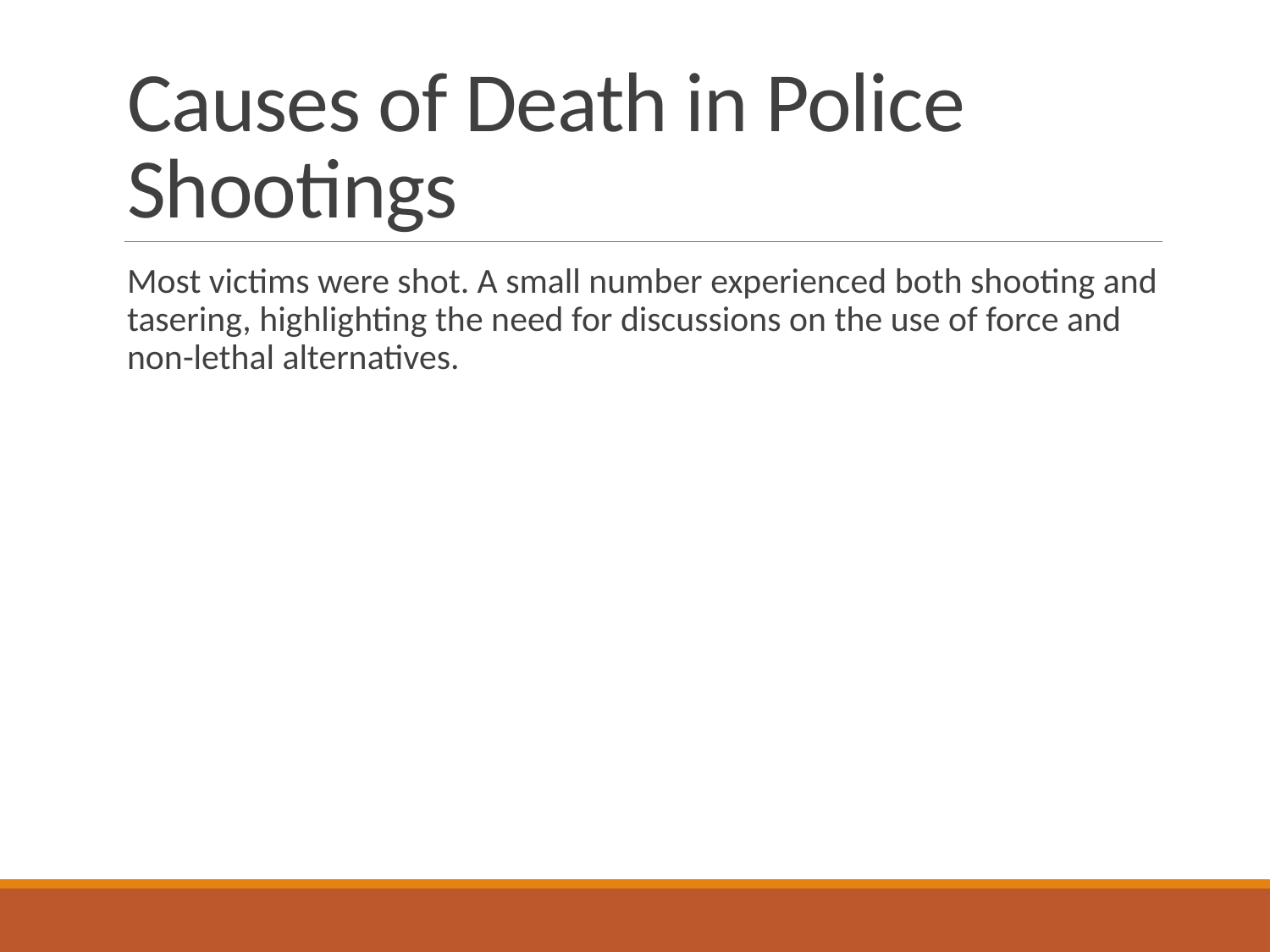

# Causes of Death in Police Shootings
Most victims were shot. A small number experienced both shooting and tasering, highlighting the need for discussions on the use of force and non-lethal alternatives.